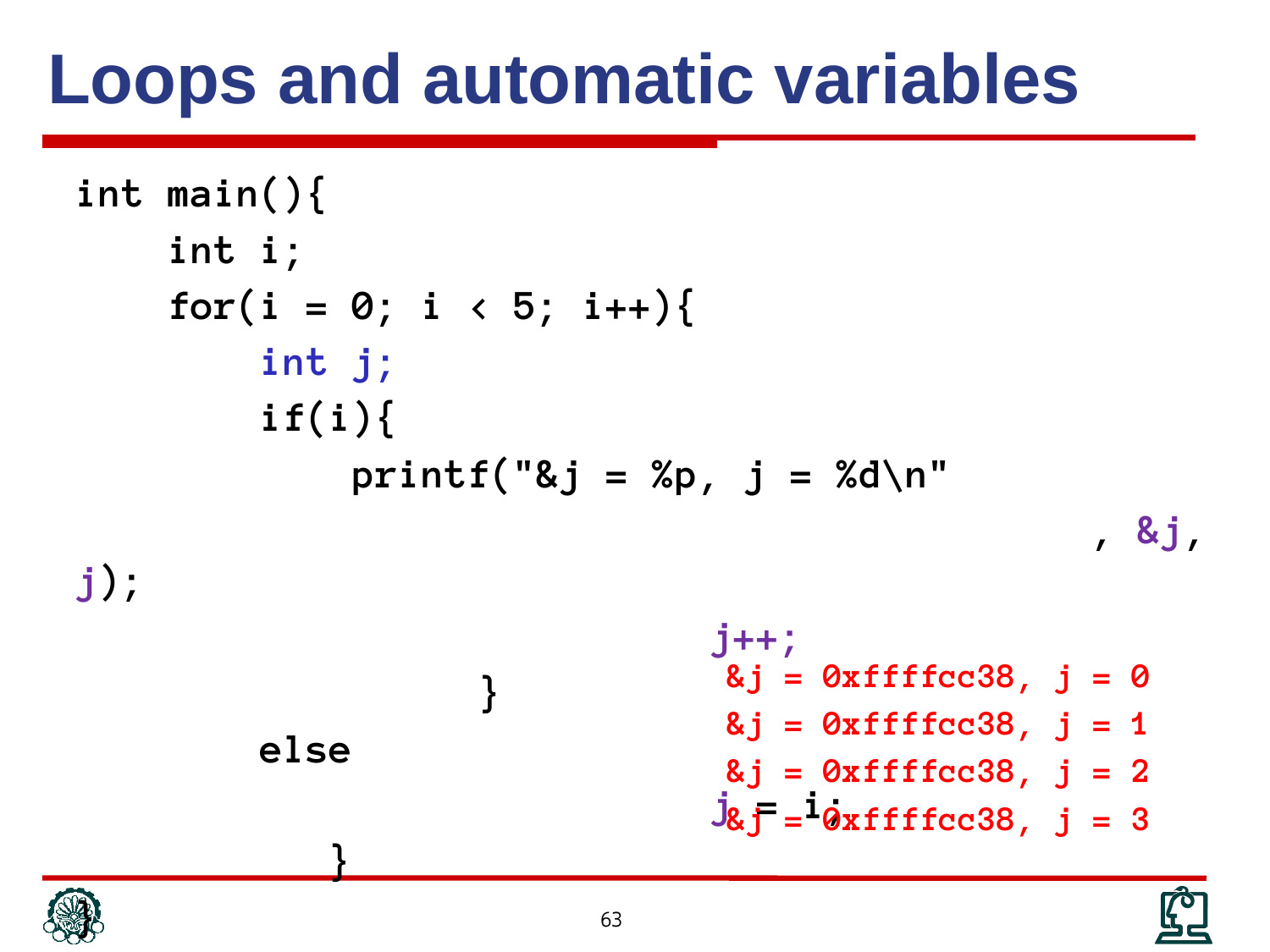

Loops and automatic variables
int main(){
    int i;
    for(i = 0; i < 5; i++){
        int j;
        if(i){
            printf("&j = %p, j = %d\n"
								, &j, j);
					j++;
			 }
        else
					j = i;
		}
}
&j = 0xffffcc38, j = 0
&j = 0xffffcc38, j = 1
&j = 0xffffcc38, j = 2
&j = 0xffffcc38, j = 3
63